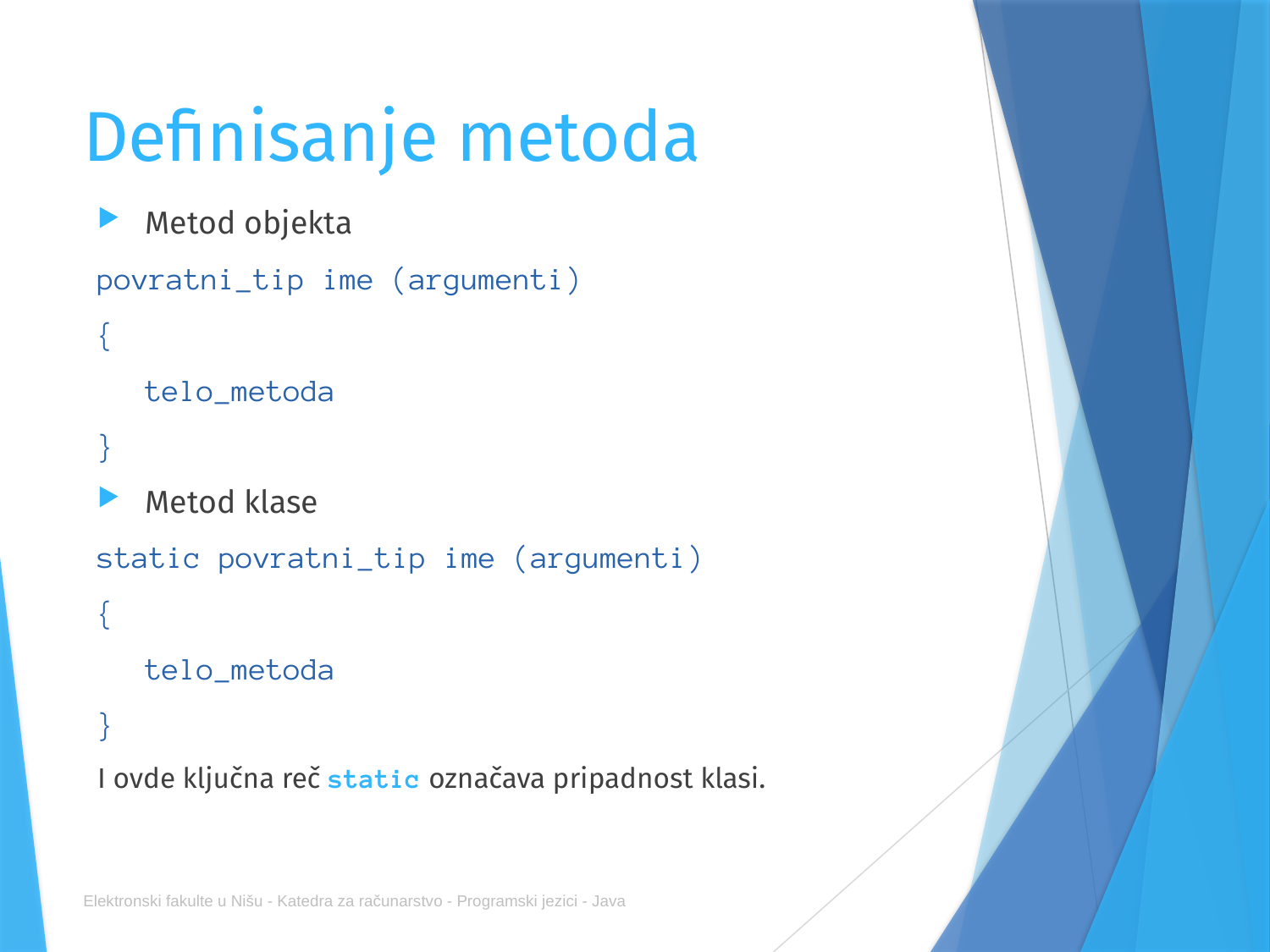

# Definisanje metoda
Metod objekta
povratni_tip ime (argumenti)
{
	telo_metoda
}
Metod klase
static povratni_tip ime (argumenti)
{
	telo_metoda
}
I ovde ključna reč static označava pripadnost klasi.
Elektronski fakulte u Nišu - Katedra za računarstvo - Programski jezici - Java